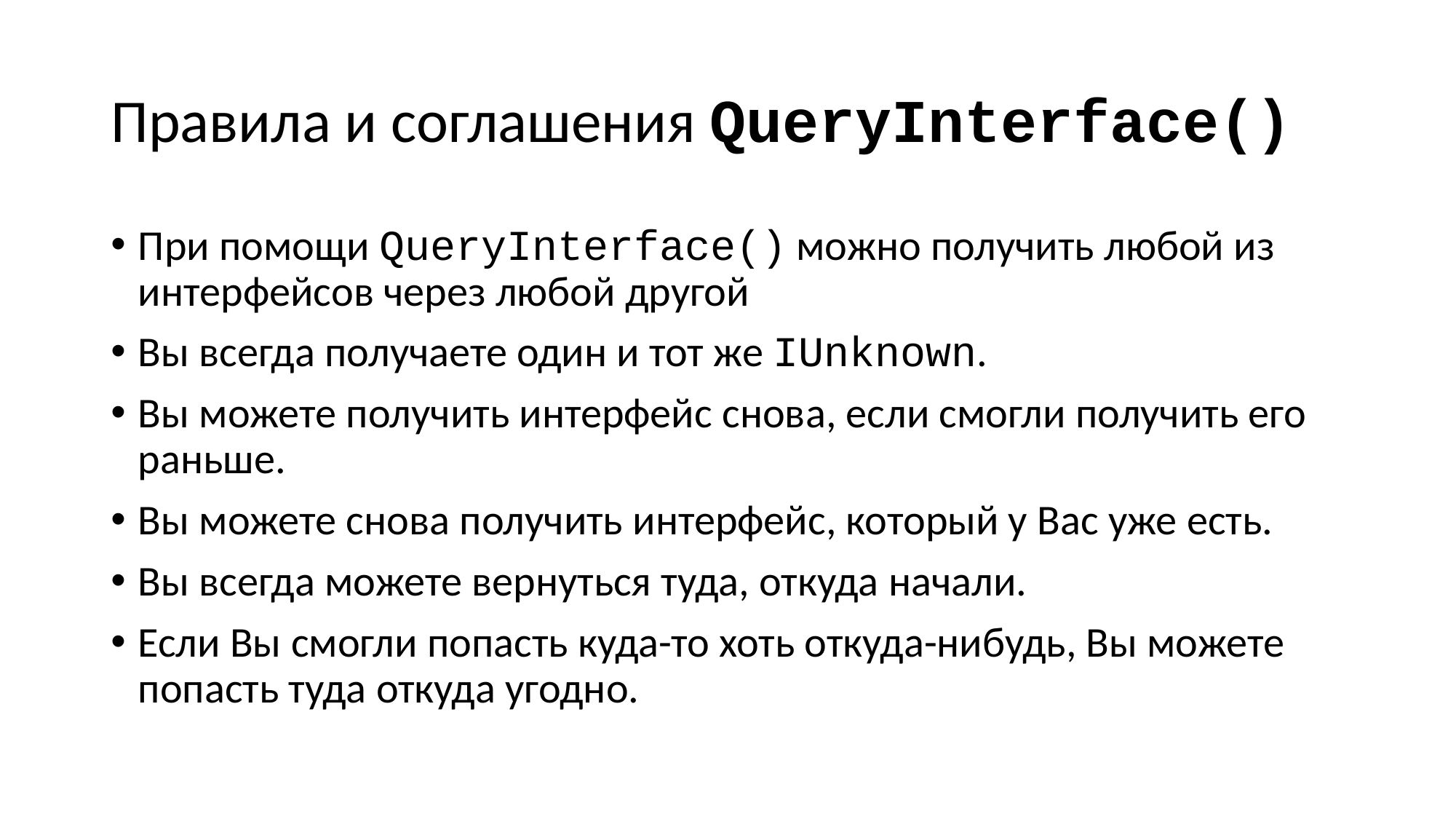

# Правила и соглашения QueryInterface()
При помощи QueryInterface() можно получить любой из интерфейсов через любой другой
Вы всегда получаете один и тот же IUnknown.
Вы можете получить интерфейс снова, если смогли получить его раньше.
Вы можете снова получить интерфейс, который у Вас уже есть.
Вы всегда можете вернуться туда, откуда начали.
Если Вы смогли попасть куда-то хоть откуда-нибудь, Вы можете попасть туда откуда угодно.